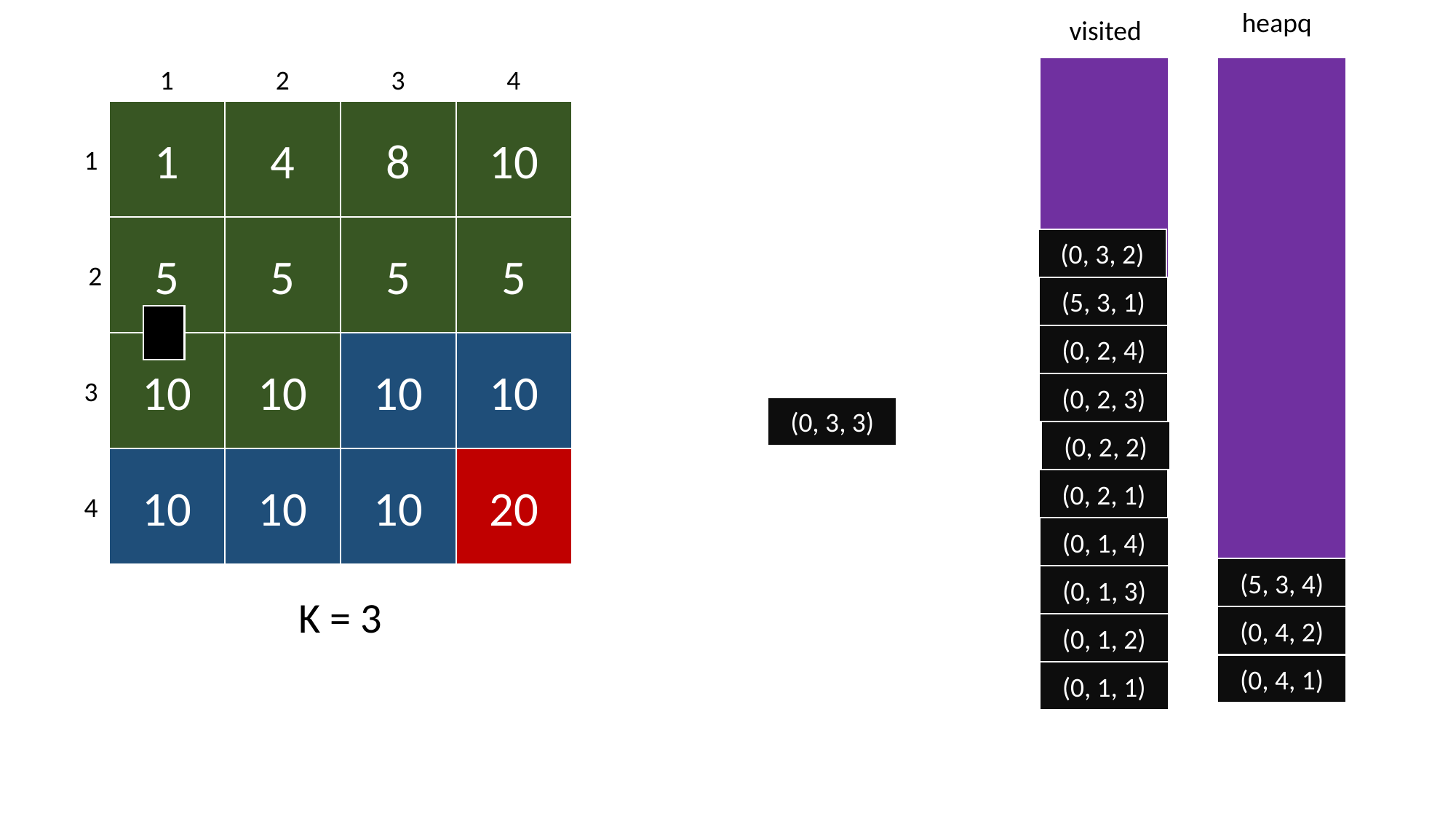

heapq
visited
1
2
3
4

1
4
8
10
1
5
5
5
5
(0, 3, 2)
2
(5, 3, 1)

(0, 2, 4)
10
10
10
10
3
(0, 2, 3)
(0, 3, 3)
(0, 2, 2)
10
10
10
20
(0, 2, 1)
4
(0, 1, 4)
(5, 3, 4)
(0, 1, 3)
K = 3
(0, 4, 2)
(0, 1, 2)
(0, 4, 1)
(0, 1, 1)